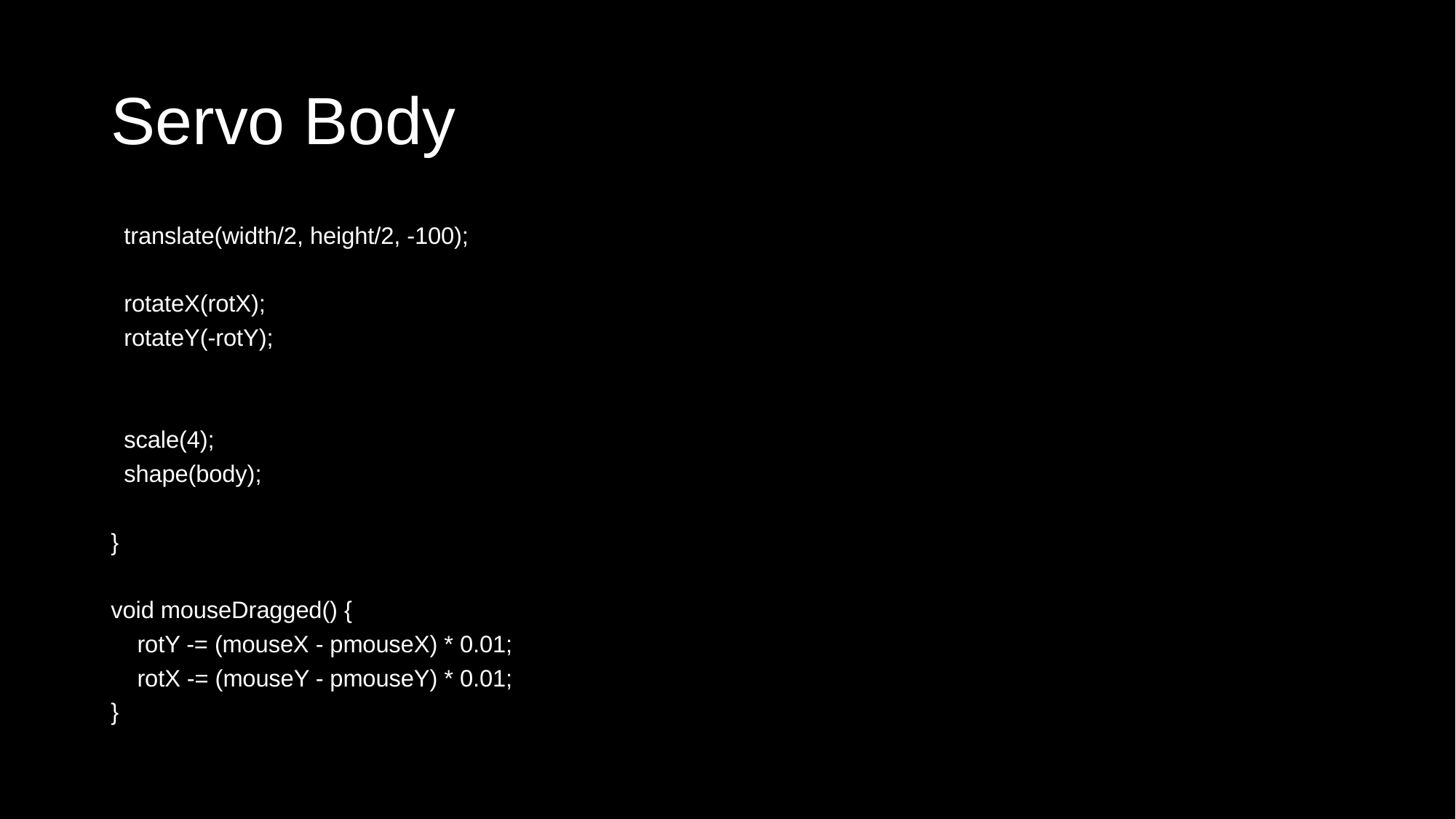

# Servo Body
  translate(width/2, height/2, -100);

  rotateX(rotX);
  rotateY(-rotY);

  scale(4);
  shape(body);

}

void mouseDragged() {
    rotY -= (mouseX - pmouseX) * 0.01;
    rotX -= (mouseY - pmouseY) * 0.01;
}